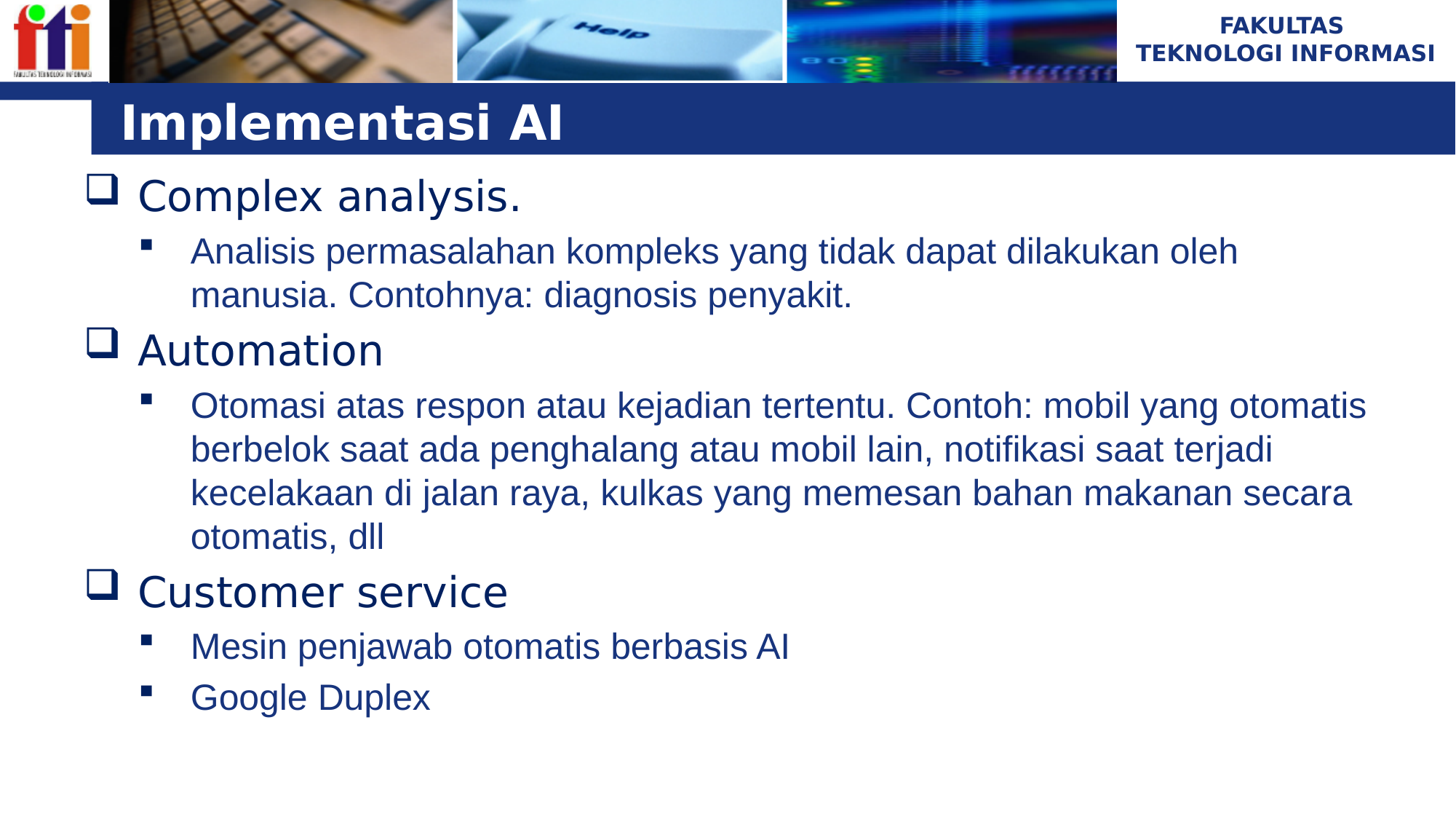

# Implementasi AI
Complex analysis.
Analisis permasalahan kompleks yang tidak dapat dilakukan oleh manusia. Contohnya: diagnosis penyakit.
Automation
Otomasi atas respon atau kejadian tertentu. Contoh: mobil yang otomatis berbelok saat ada penghalang atau mobil lain, notifikasi saat terjadi kecelakaan di jalan raya, kulkas yang memesan bahan makanan secara otomatis, dll
Customer service
Mesin penjawab otomatis berbasis AI
Google Duplex